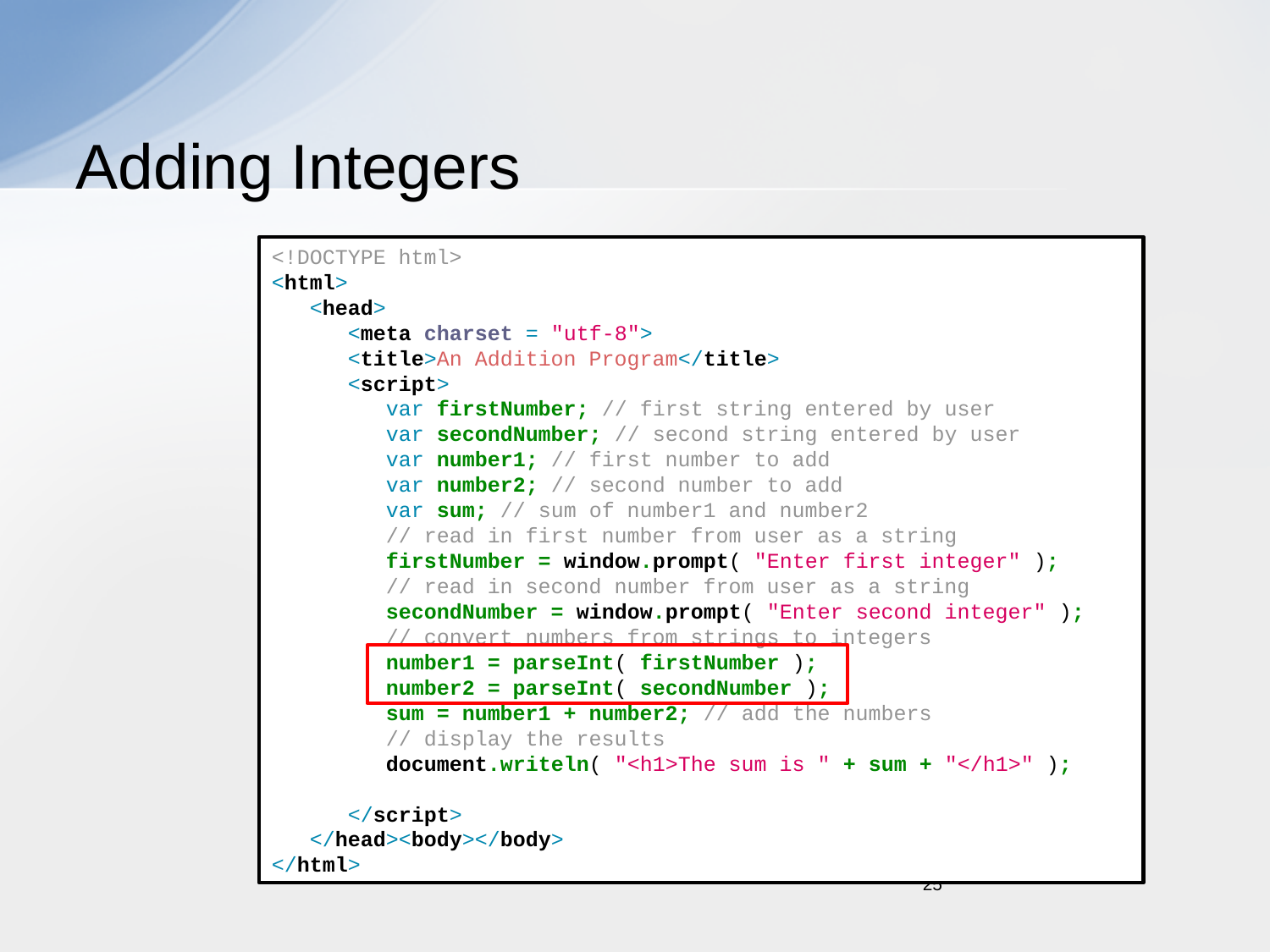

# Adding Integers

<!DOCTYPE html>
<html>
   <head>
      <meta charset = "utf-8">
      <title>An Addition Program</title>
      <script>
         var firstNumber; // first string entered by user
         var secondNumber; // second string entered by user
         var number1; // first number to add
         var number2; // second number to add
         var sum; // sum of number1 and number2
         // read in first number from user as a string
         firstNumber = window.prompt( "Enter first integer" );
         // read in second number from user as a string
         secondNumber = window.prompt( "Enter second integer" );
         // convert numbers from strings to integers
         number1 = parseInt( firstNumber );
         number2 = parseInt( secondNumber );
         sum = number1 + number2; // add the numbers
         // display the results
         document.writeln( "<h1>The sum is " + sum + "</h1>" );

      </script>
   </head><body></body>
</html>

25